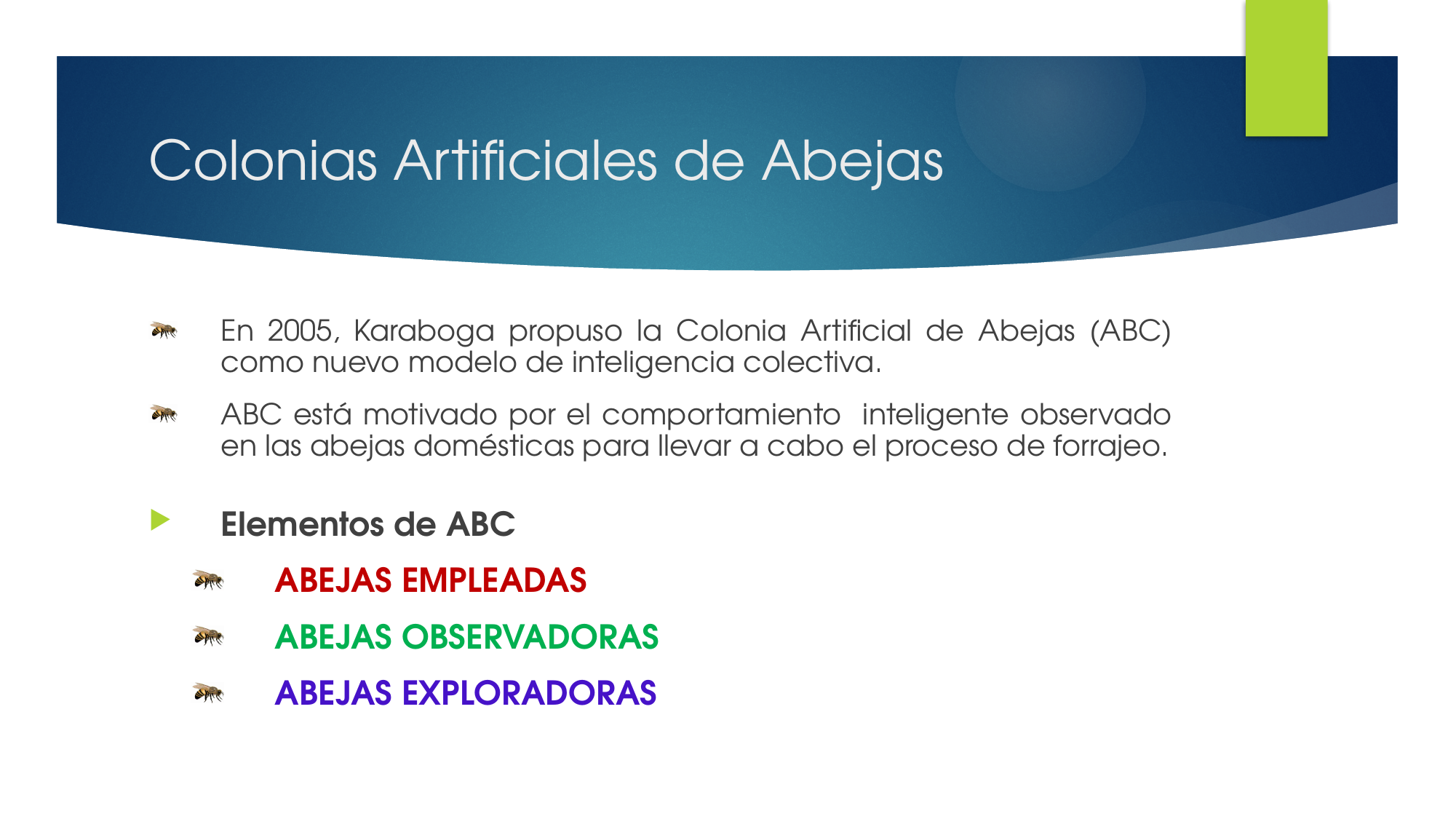

# Colonias Artificiales de Abejas
En 2005, Karaboga propuso la Colonia Artificial de Abejas (ABC) como nuevo modelo de inteligencia colectiva.
ABC está motivado por el comportamiento  inteligente observado en las abejas domésticas para llevar a cabo el proceso de forrajeo.
Elementos de ABC
Abejas Empleadas
Abejas Observadoras
Abejas Exploradoras